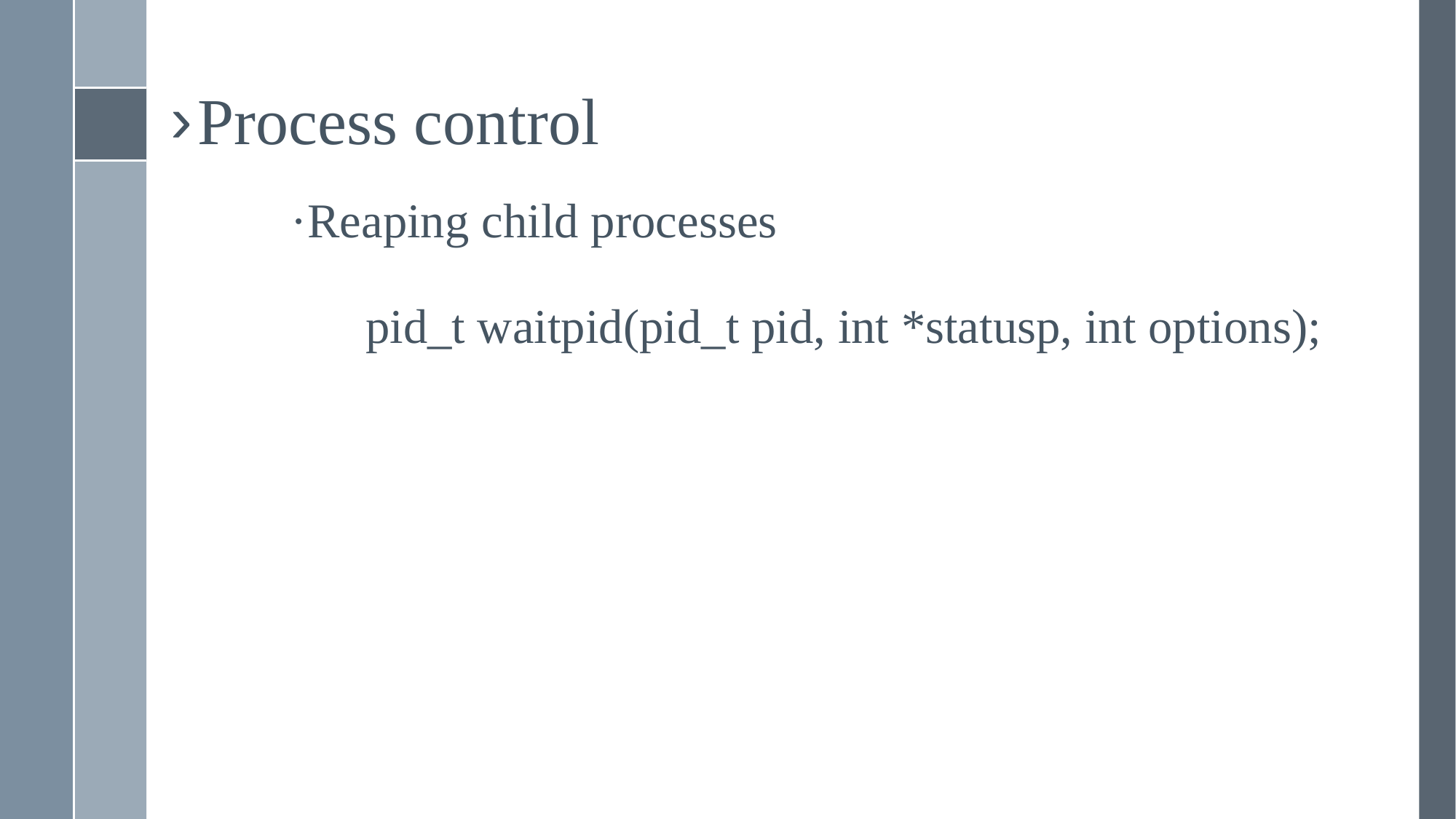

Process control

·Reaping child processes
	pid_t waitpid(pid_t pid, int *statusp, int options);